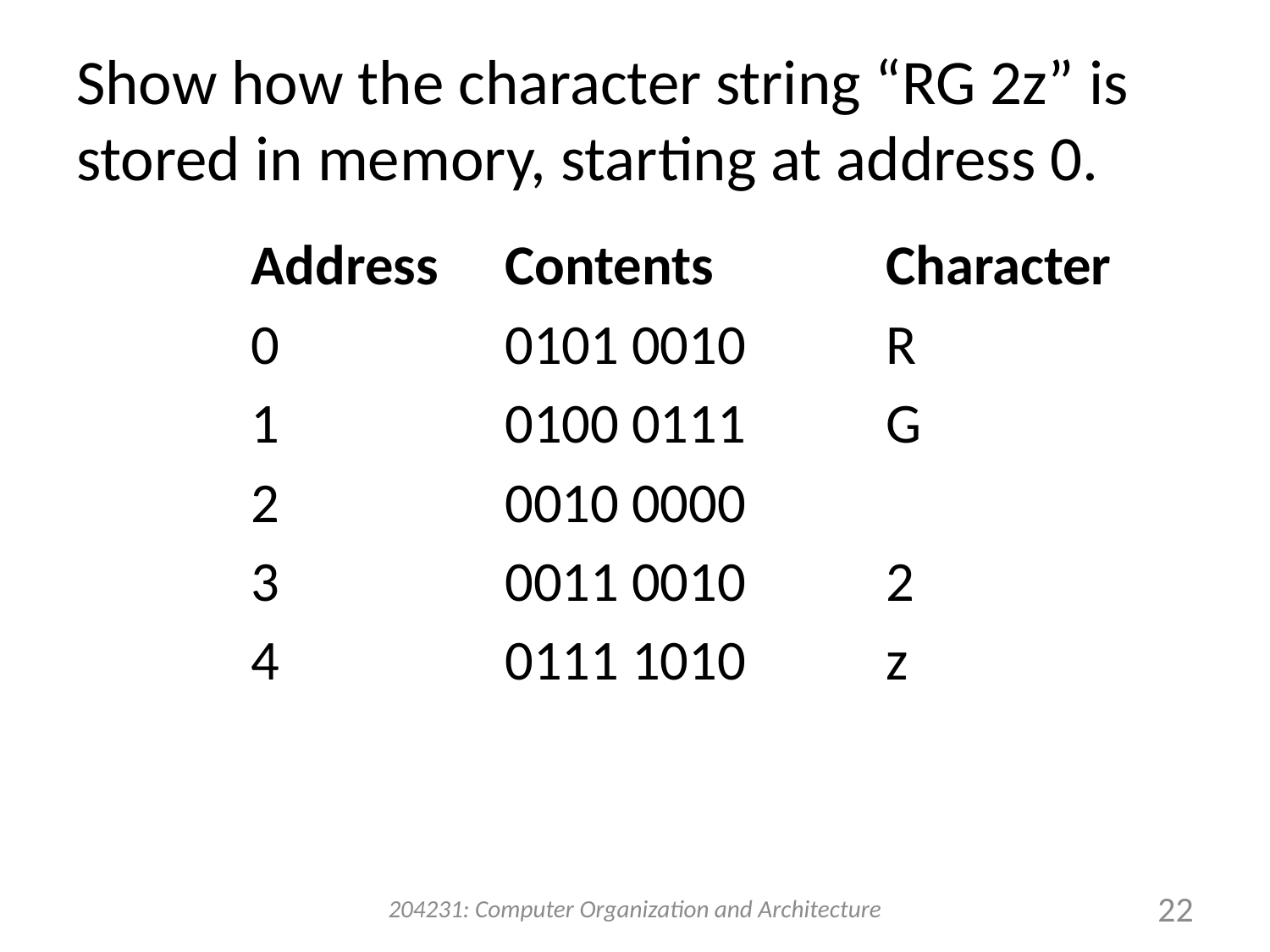

# Show how the character string “RG 2z” is stored in memory, starting at address 0.
		Address	Contents		Character
		0		0101 0010		R
		1		0100 0111		G
		2		0010 0000
		3		0011 0010		2
		4		0111 1010		z
204231: Computer Organization and Architecture
22